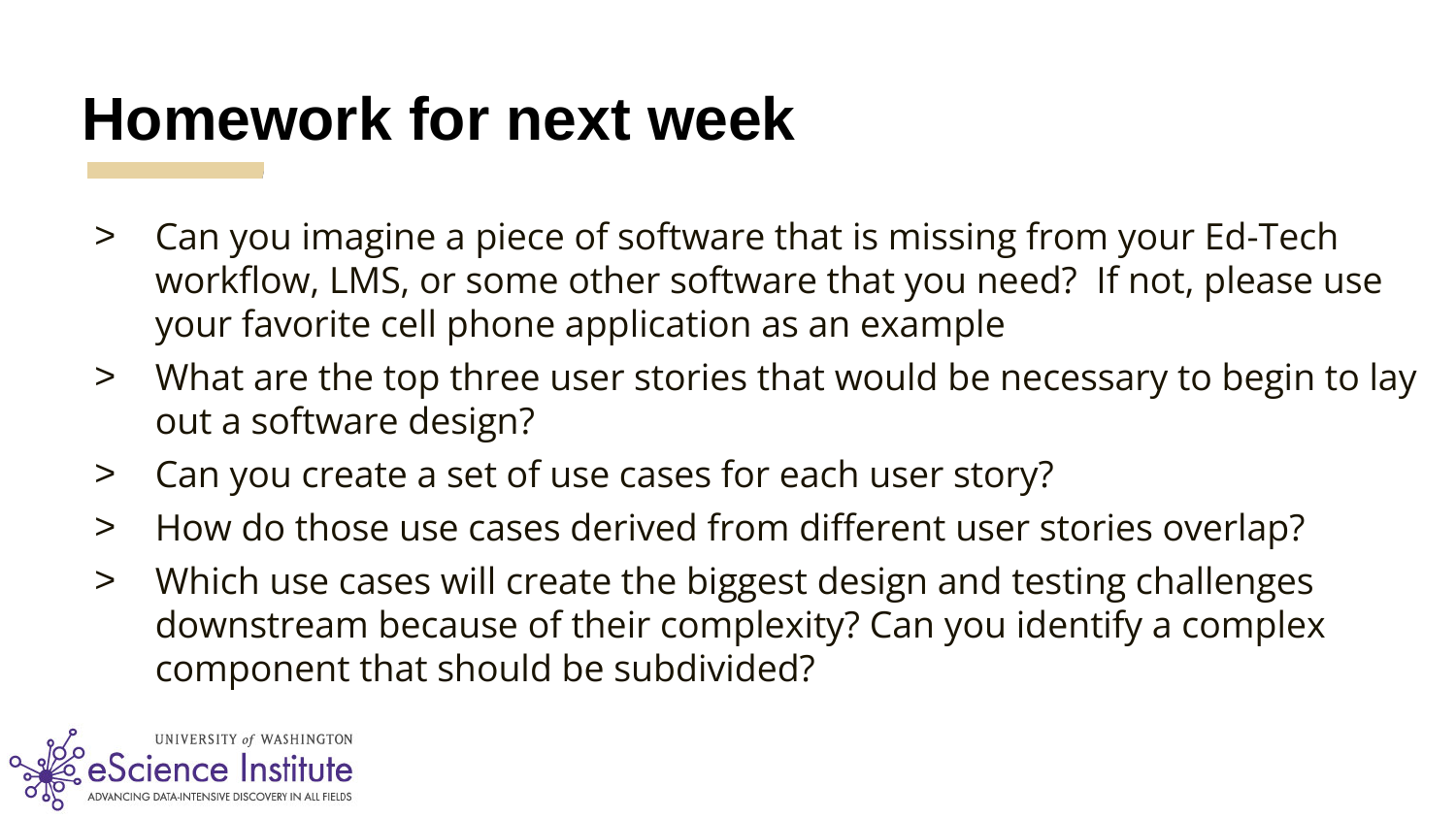

# Homework for next week
Can you imagine a piece of software that is missing from your Ed-Tech workflow, LMS, or some other software that you need?  If not, please use your favorite cell phone application as an example
What are the top three user stories that would be necessary to begin to lay out a software design?
Can you create a set of use cases for each user story?
How do those use cases derived from different user stories overlap?
Which use cases will create the biggest design and testing challenges downstream because of their complexity? Can you identify a complex component that should be subdivided?